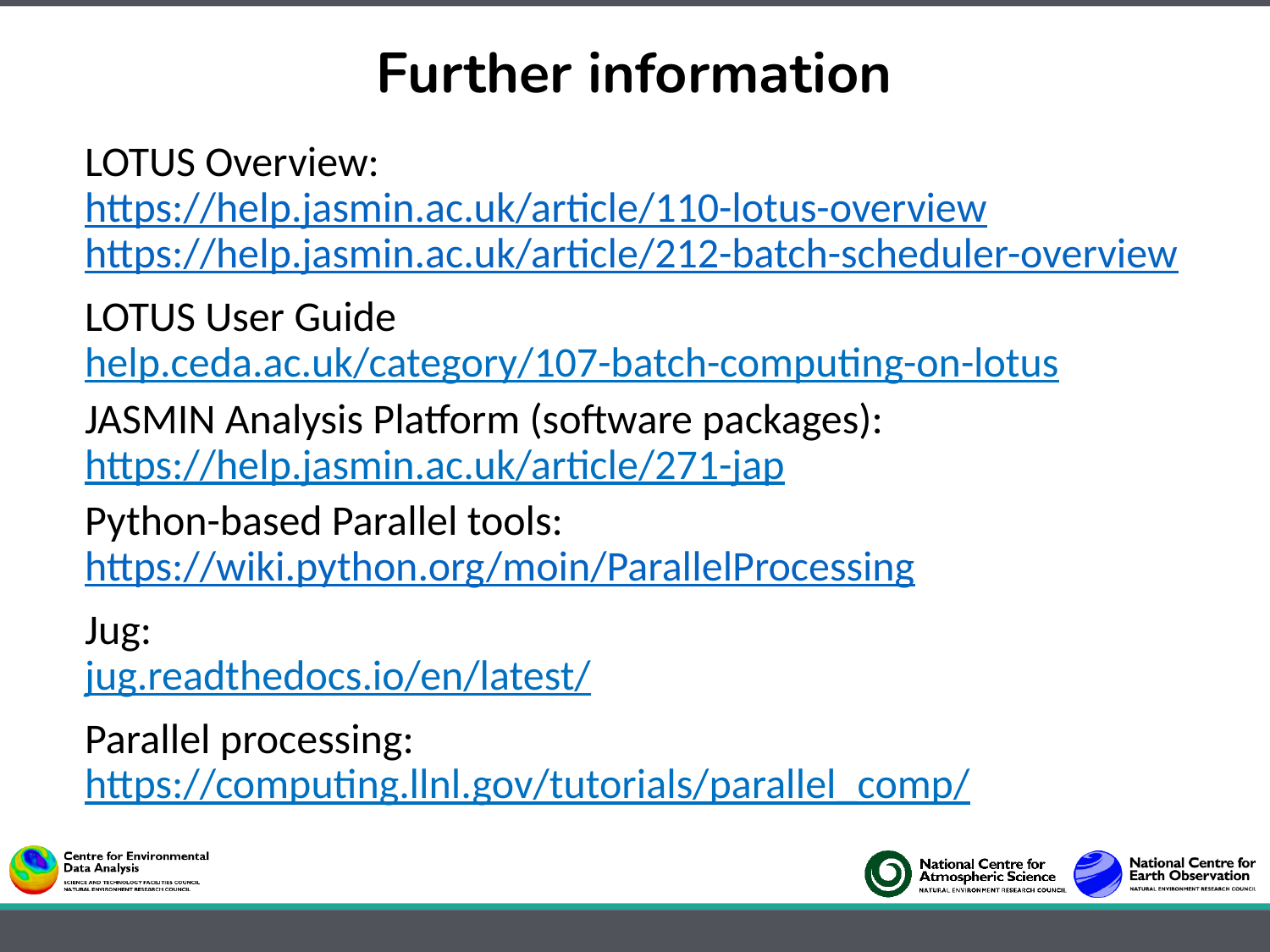

# Further information
LOTUS Overview:
https://help.jasmin.ac.uk/article/110-lotus-overview
https://help.jasmin.ac.uk/article/212-batch-scheduler-overview
LOTUS User Guide
help.ceda.ac.uk/category/107-batch-computing-on-lotus
JASMIN Analysis Platform (software packages):
https://help.jasmin.ac.uk/article/271-jap
Python-based Parallel tools:
https://wiki.python.org/moin/ParallelProcessing
Jug:
jug.readthedocs.io/en/latest/
Parallel processing:
https://computing.llnl.gov/tutorials/parallel_comp/